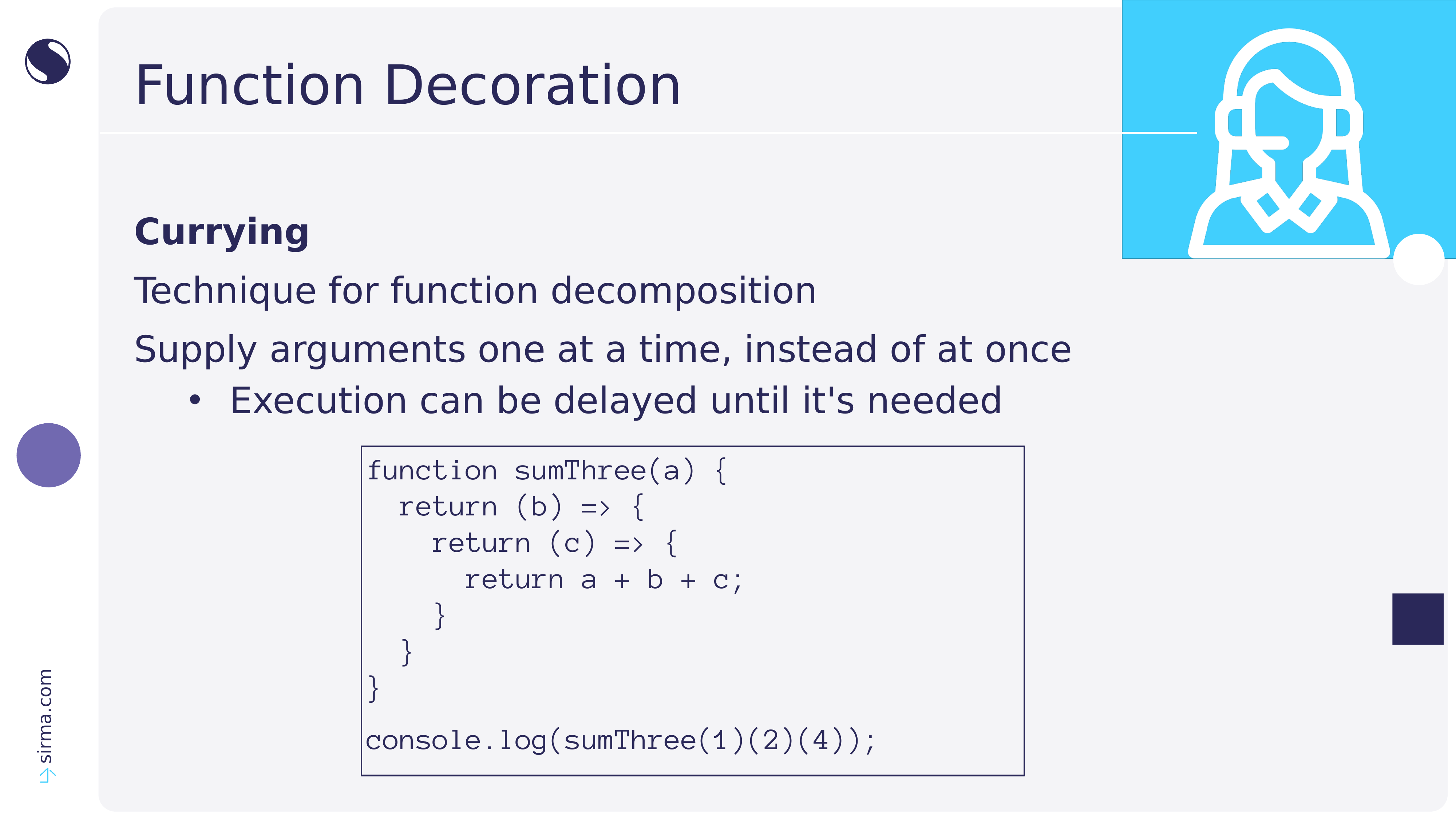

# Function Decoration
Currying
Technique for function decomposition
Supply arguments one at a time, instead of at once
Execution can be delayed until it's needed

function sumThree(a) {
  return (b) => {
    return (c) => {
      return a + b + c;
    }
  }
}
console.log(sumThree(1)(2)(4));